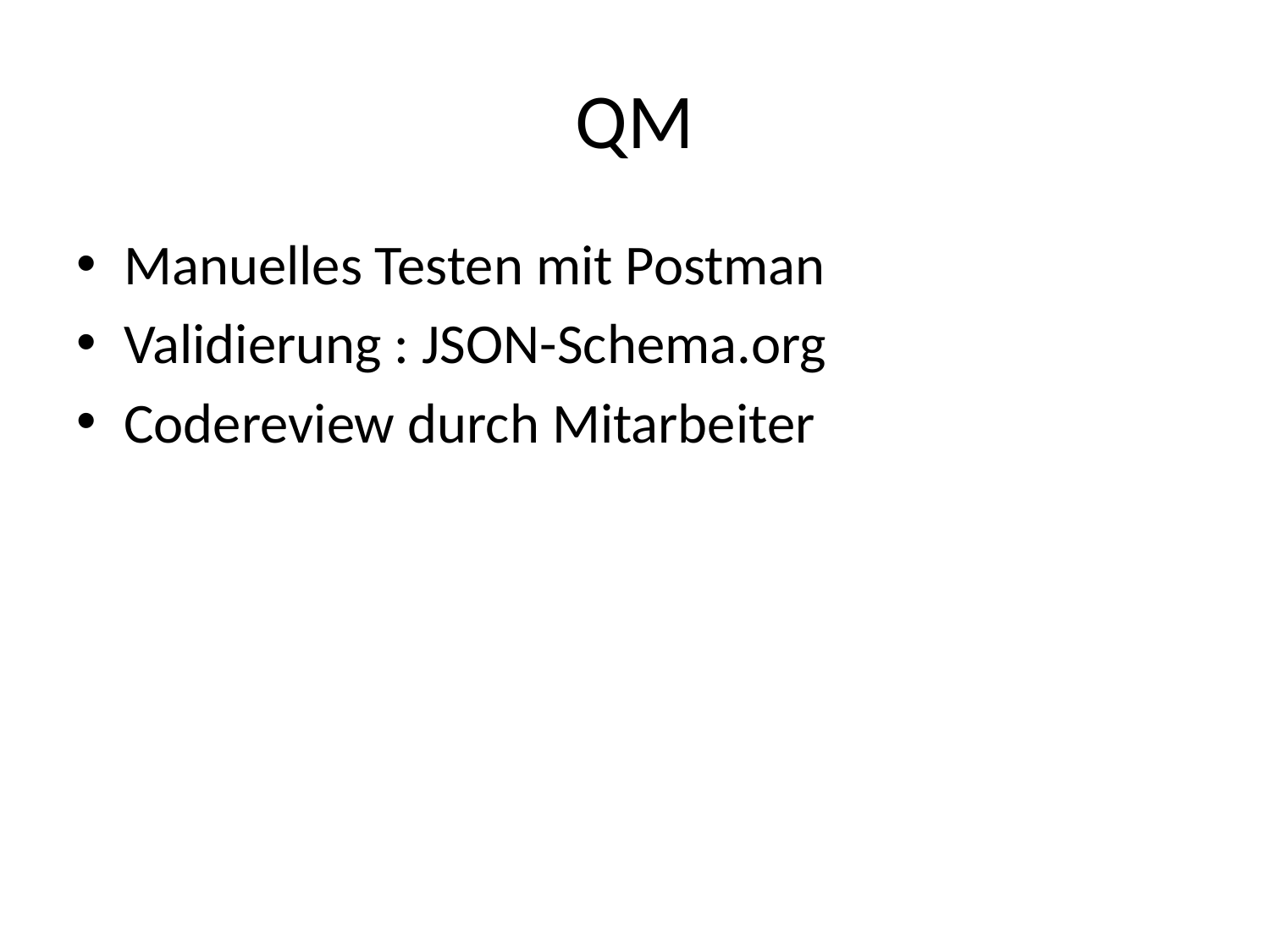

# QM
Manuelles Testen mit Postman
Validierung : JSON-Schema.org
Codereview durch Mitarbeiter